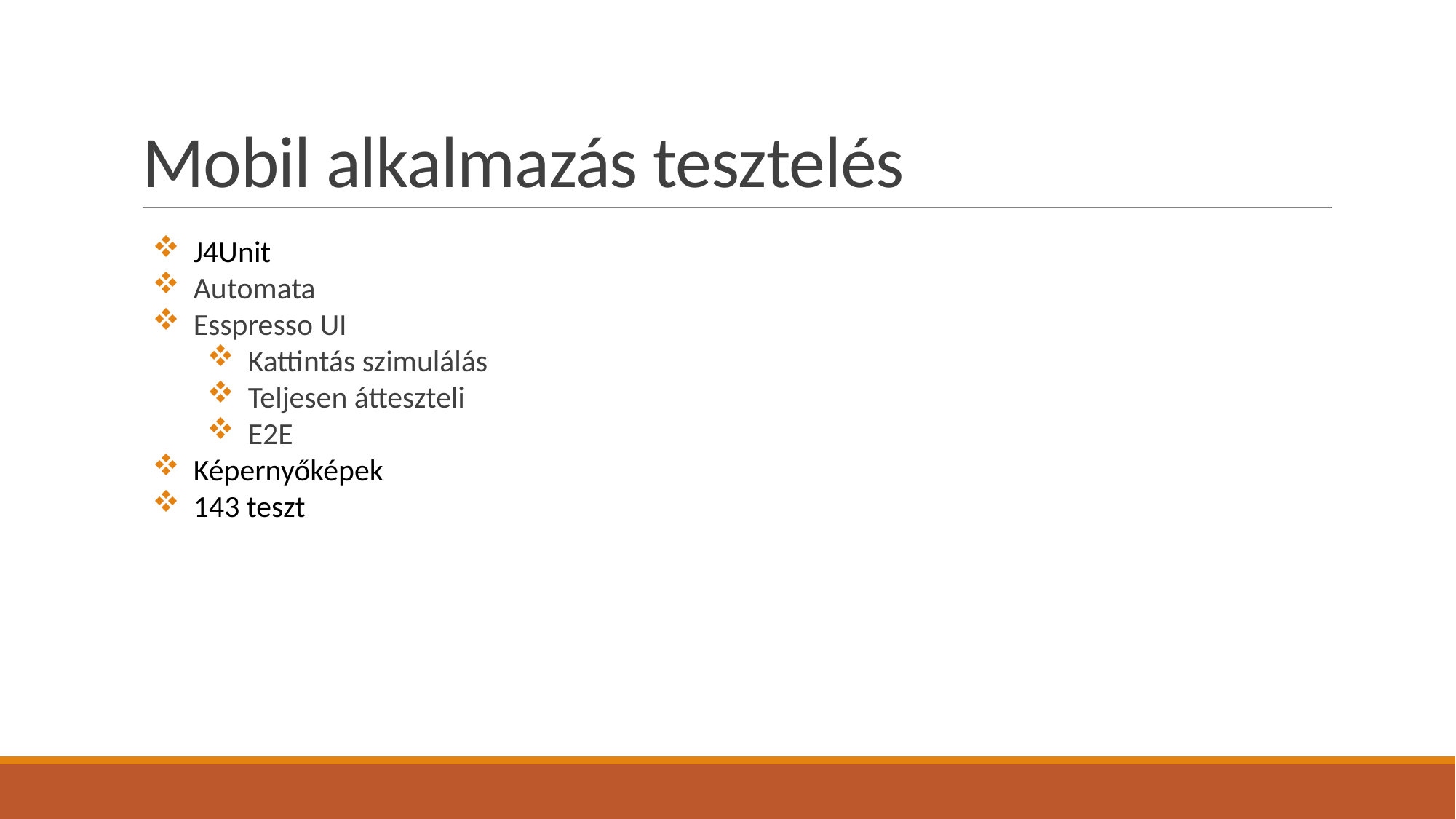

# Mobil alkalmazás tesztelés
J4Unit
Automata
Esspresso UI
Kattintás szimulálás
Teljesen átteszteli
E2E
Képernyőképek
143 teszt